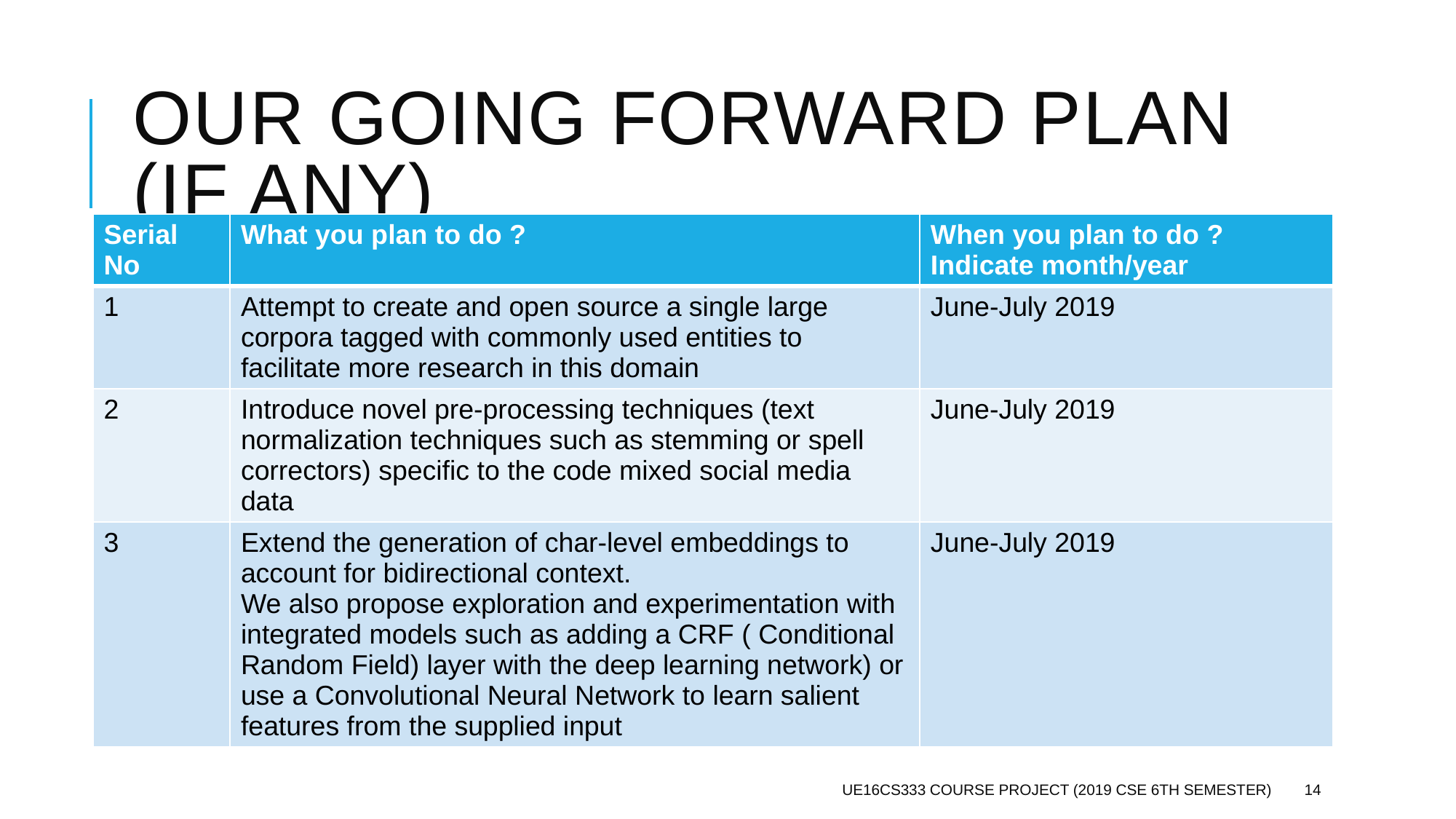

# Our Going forward plan (if any)
| Serial No | What you plan to do ? | When you plan to do ? Indicate month/year |
| --- | --- | --- |
| 1 | Attempt to create and open source a single large corpora tagged with commonly used entities to facilitate more research in this domain | June-July 2019 |
| 2 | Introduce novel pre-processing techniques (text normalization techniques such as stemming or spell correctors) specific to the code mixed social media data | June-July 2019 |
| 3 | Extend the generation of char-level embeddings to account for bidirectional context. We also propose exploration and experimentation with integrated models such as adding a CRF ( Conditional Random Field) layer with the deep learning network) or use a Convolutional Neural Network to learn salient features from the supplied input | June-July 2019 |
UE16CS333 course project (2019 CSE 6th Semester)
14